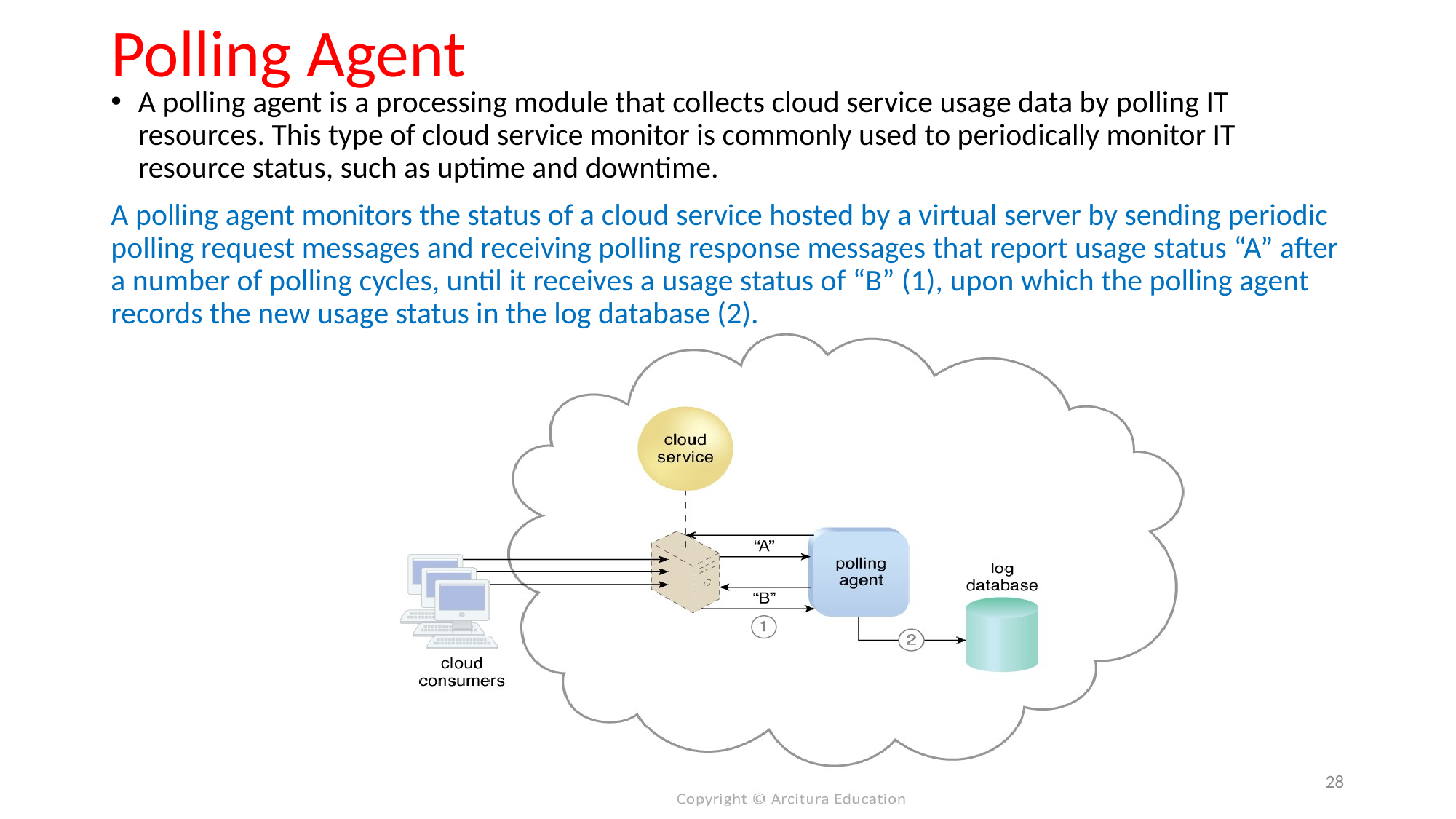

# Polling Agent
A polling agent is a processing module that collects cloud service usage data by polling IT resources. This type of cloud service monitor is commonly used to periodically monitor IT resource status, such as uptime and downtime.
A polling agent monitors the status of a cloud service hosted by a virtual server by sending periodic polling request messages and receiving polling response messages that report usage status “A” after a number of polling cycles, until it receives a usage status of “B” (1), upon which the polling agent records the new usage status in the log database (2).

28